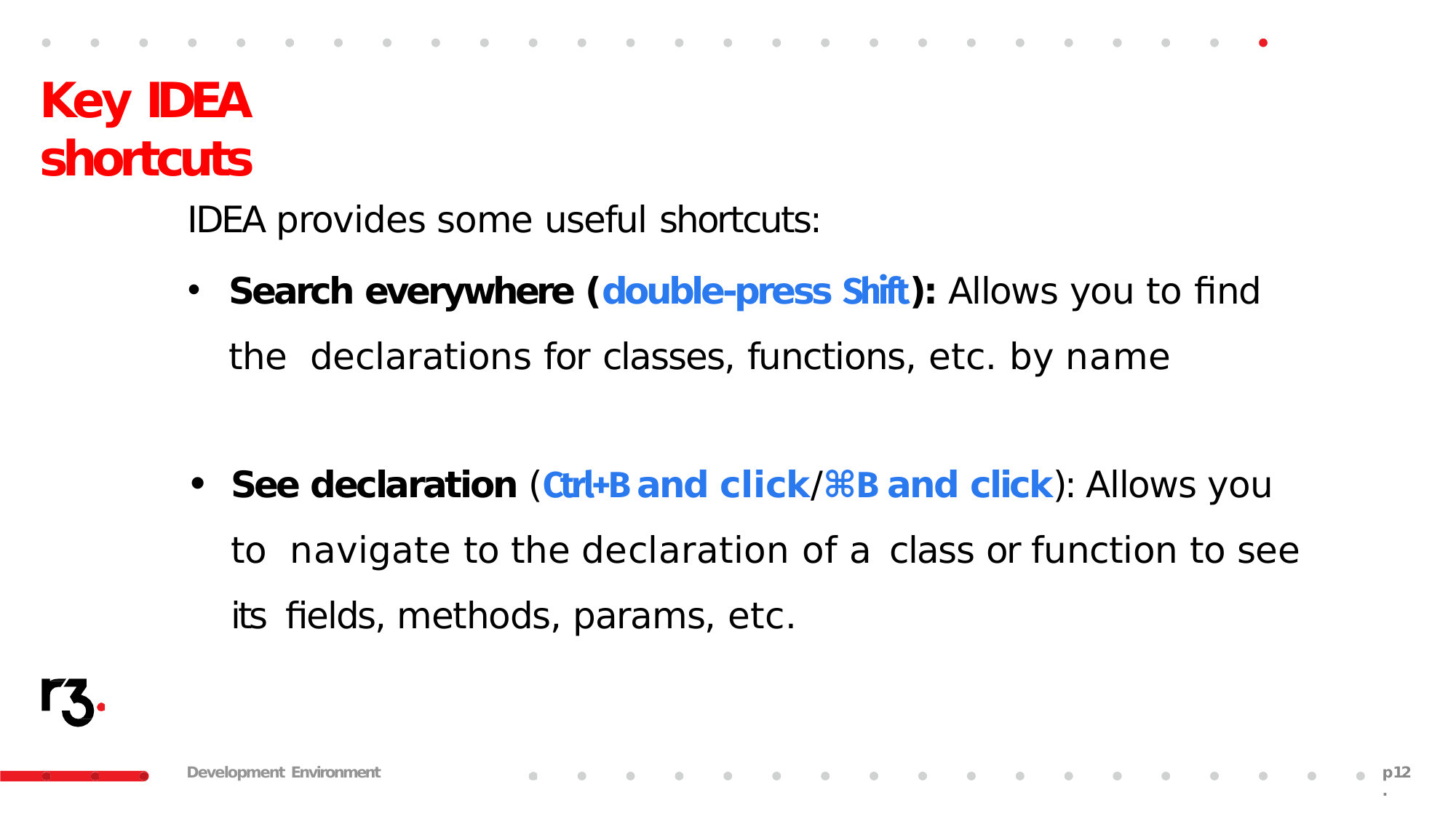

# Key IDEA shortcuts
IDEA provides some useful shortcuts:
Search everywhere (double-press Shift): Allows you to find the  declarations for classes, functions, etc. by name

See declaration (Ctrl+B and click/⌘B and click): Allows you to  navigate to the declaration of a class or function to see its  fields, methods, params, etc.
Development Environment
p12.